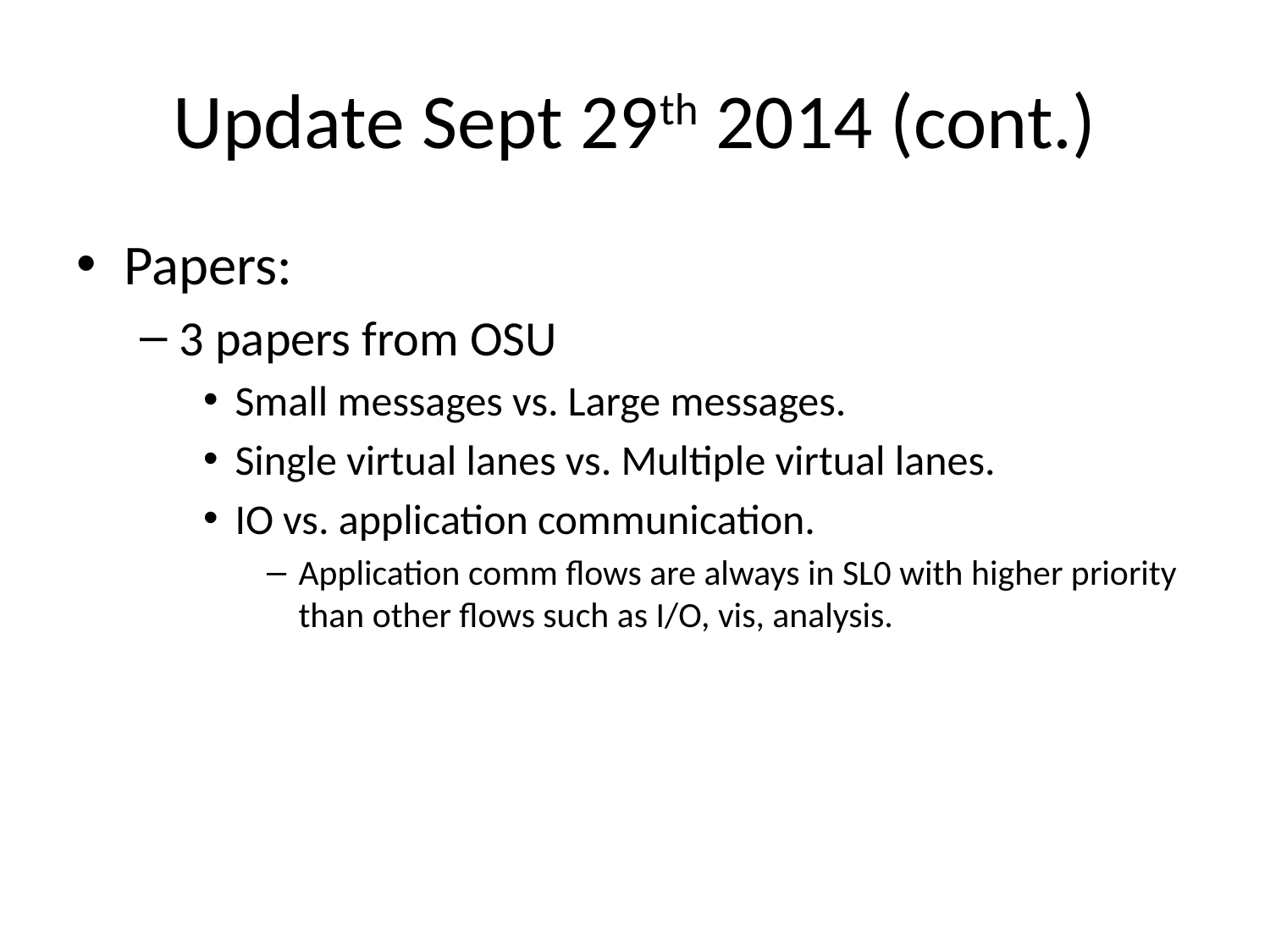

# Update Sept 29th 2014 (cont.)
Papers:
3 papers from OSU
Small messages vs. Large messages.
Single virtual lanes vs. Multiple virtual lanes.
IO vs. application communication.
Application comm flows are always in SL0 with higher priority than other flows such as I/O, vis, analysis.